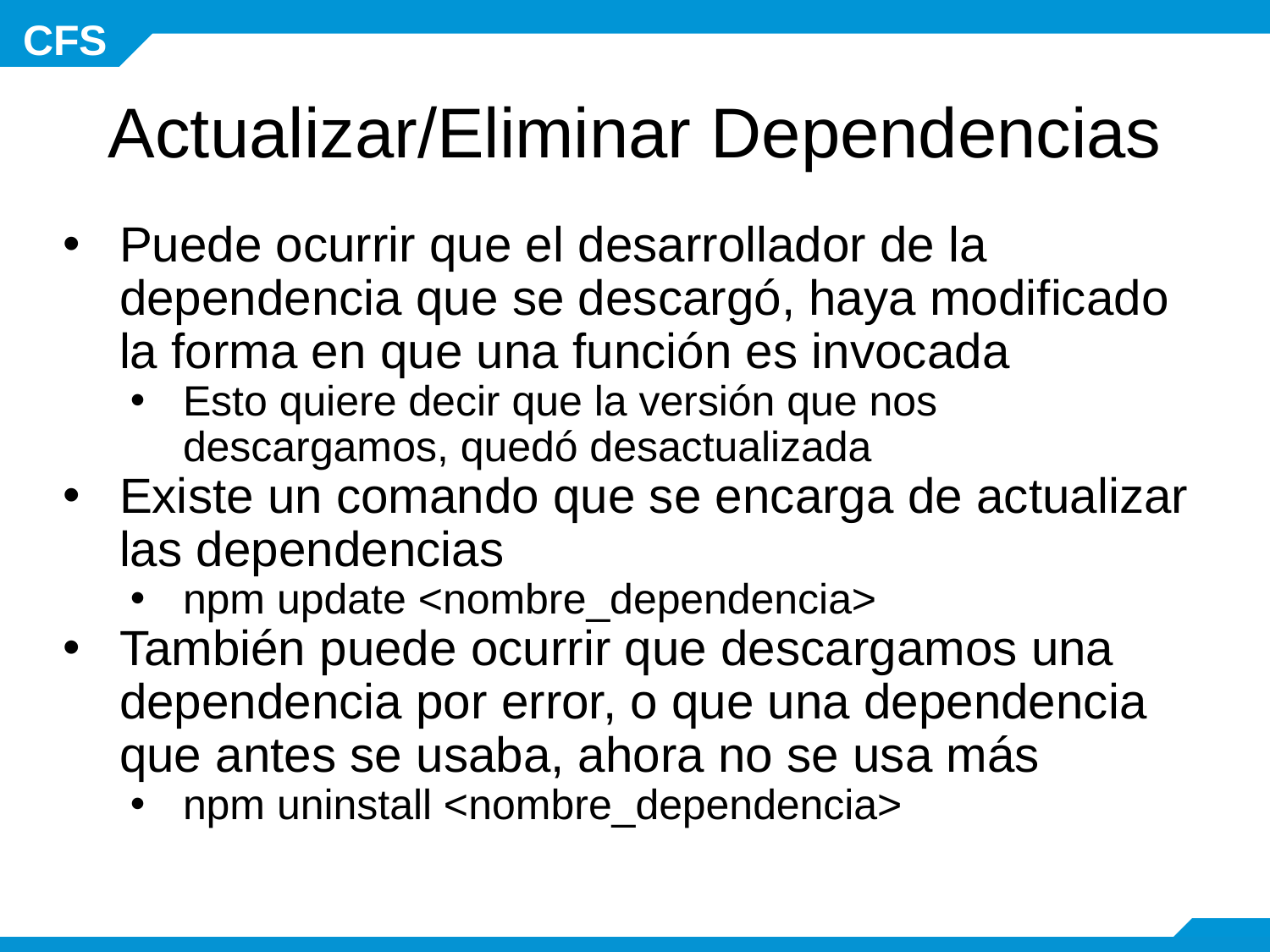

# Actualizar/Eliminar Dependencias
Puede ocurrir que el desarrollador de la dependencia que se descargó, haya modificado la forma en que una función es invocada
Esto quiere decir que la versión que nos descargamos, quedó desactualizada
Existe un comando que se encarga de actualizar las dependencias
npm update <nombre_dependencia>
También puede ocurrir que descargamos una dependencia por error, o que una dependencia que antes se usaba, ahora no se usa más
npm uninstall <nombre_dependencia>